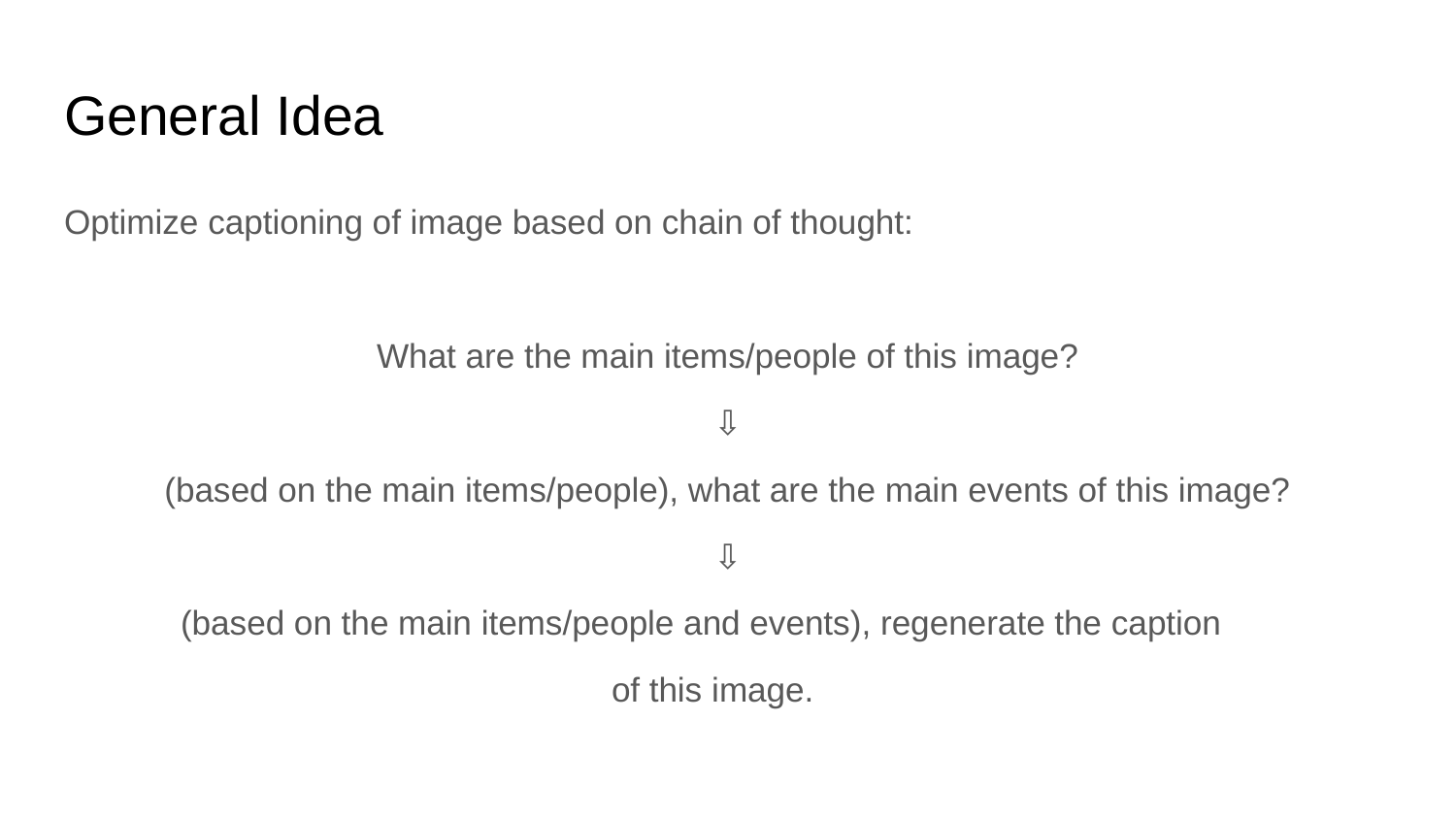

# General Idea
Optimize captioning of image based on chain of thought:

What are the main items/people of this image?
⇩
(based on the main items/people), what are the main events of this image?
⇩
(based on the main items/people and events), regenerate the caption
of this image.